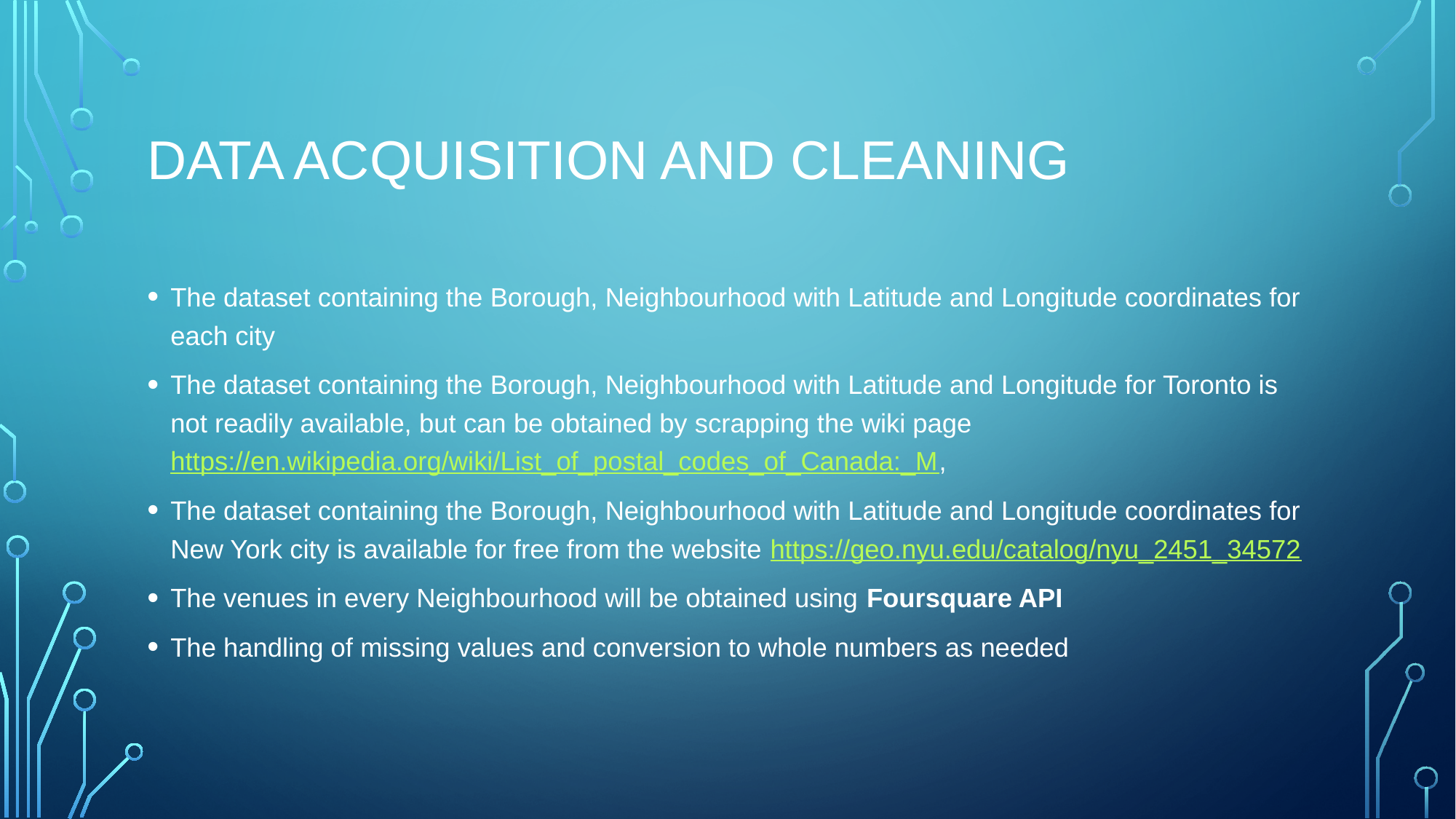

# Data Acquisition and CLEANING
The dataset containing the Borough, Neighbourhood with Latitude and Longitude coordinates for each city
The dataset containing the Borough, Neighbourhood with Latitude and Longitude for Toronto is not readily available, but can be obtained by scrapping the wiki page https://en.wikipedia.org/wiki/List_of_postal_codes_of_Canada:_M,
The dataset containing the Borough, Neighbourhood with Latitude and Longitude coordinates for New York city is available for free from the website https://geo.nyu.edu/catalog/nyu_2451_34572
The venues in every Neighbourhood will be obtained using Foursquare API
The handling of missing values and conversion to whole numbers as needed